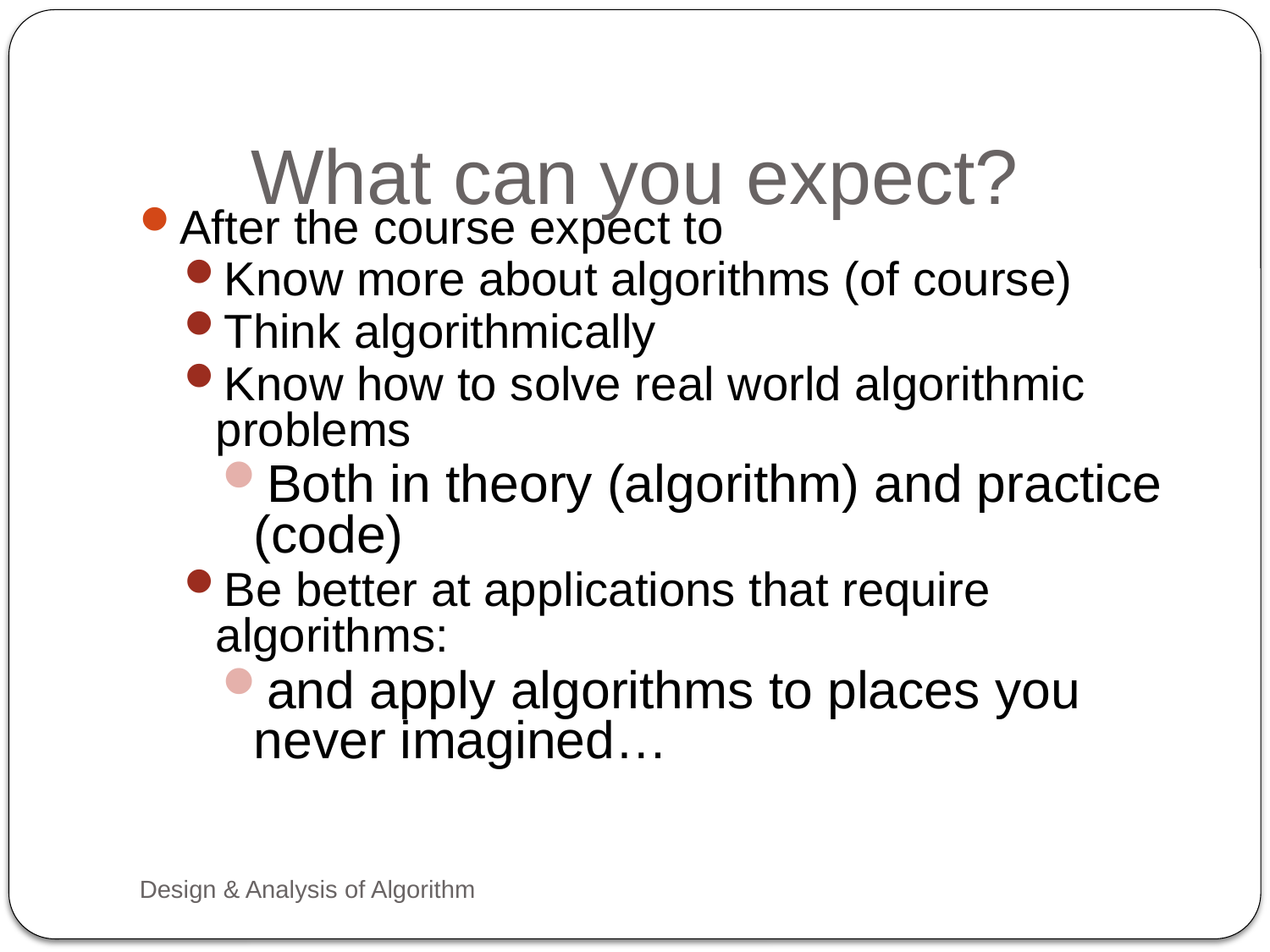

# What can you expect?
After the course expect to
Know more about algorithms (of course)
Think algorithmically
Know how to solve real world algorithmic problems
Both in theory (algorithm) and practice (code)
Be better at applications that require algorithms:
and apply algorithms to places you never imagined…
Design & Analysis of Algorithm